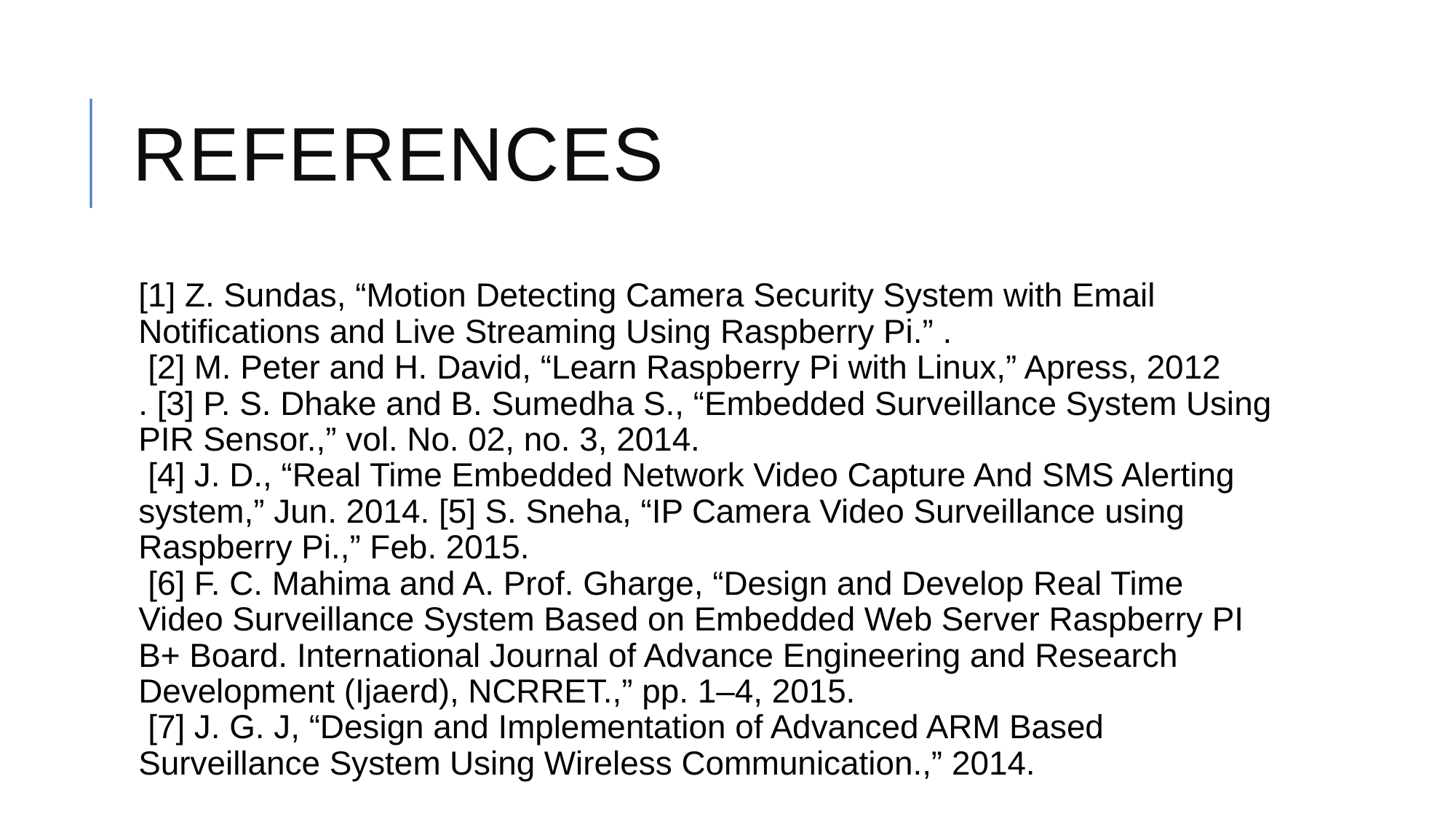

references
[1] Z. Sundas, “Motion Detecting Camera Security System with Email Notifications and Live Streaming Using Raspberry Pi.” .
 [2] M. Peter and H. David, “Learn Raspberry Pi with Linux,” Apress, 2012
. [3] P. S. Dhake and B. Sumedha S., “Embedded Surveillance System Using PIR Sensor.,” vol. No. 02, no. 3, 2014.
 [4] J. D., “Real Time Embedded Network Video Capture And SMS Alerting system,” Jun. 2014. [5] S. Sneha, “IP Camera Video Surveillance using Raspberry Pi.,” Feb. 2015.
 [6] F. C. Mahima and A. Prof. Gharge, “Design and Develop Real Time Video Surveillance System Based on Embedded Web Server Raspberry PI B+ Board. International Journal of Advance Engineering and Research Development (Ijaerd), NCRRET.,” pp. 1–4, 2015.
 [7] J. G. J, “Design and Implementation of Advanced ARM Based Surveillance System Using Wireless Communication.,” 2014.